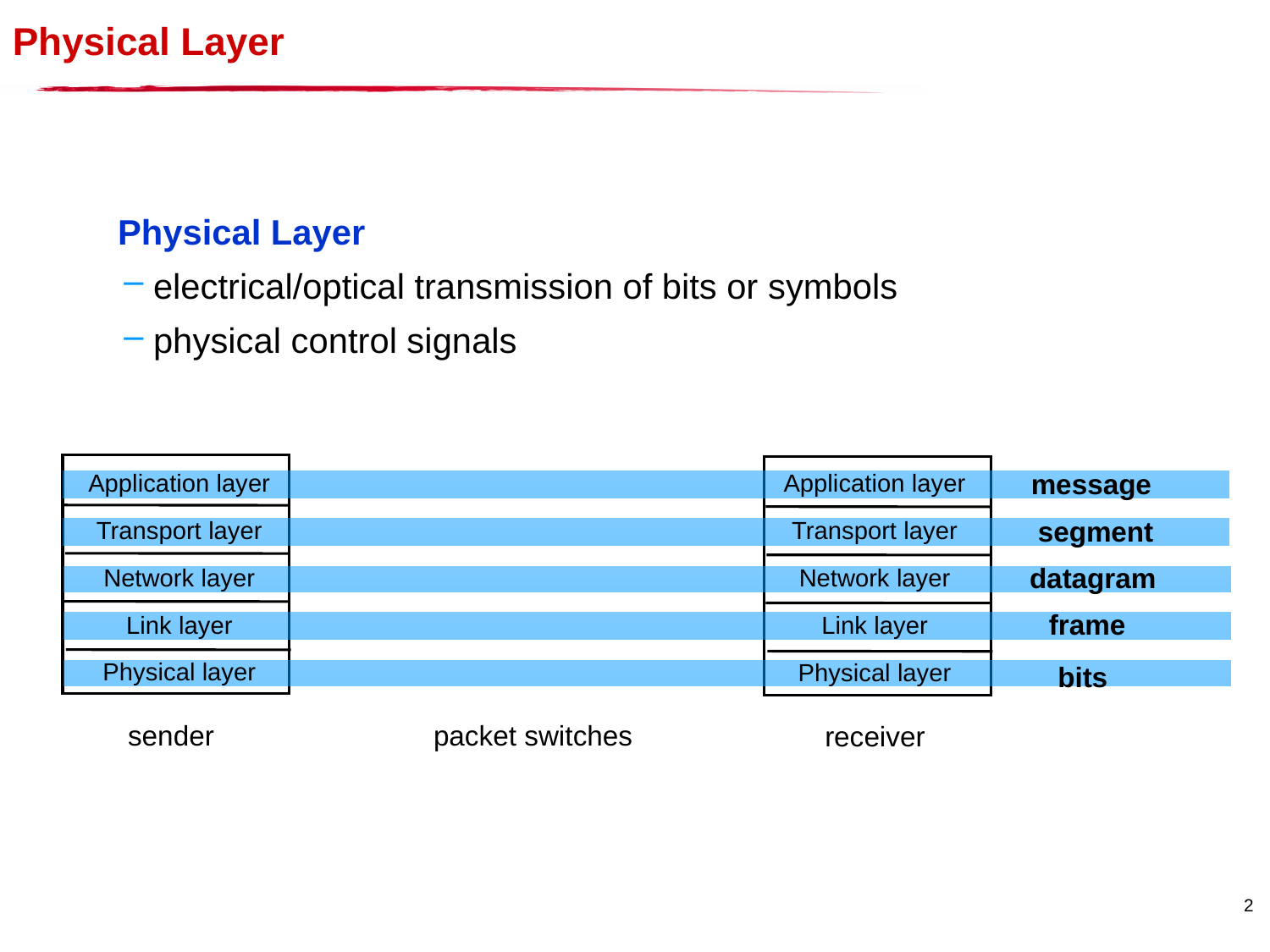

# Physical Layer
 Physical Layer
 electrical/optical transmission of bits or symbols
 physical control signals

message
Application layer

Transport layer

Network layer

Link layer

Physical layer
Application layer

Transport layer

Network layer

Link layer

Physical layer

segment

datagram

frame

bits

sender
packet switches
receiver